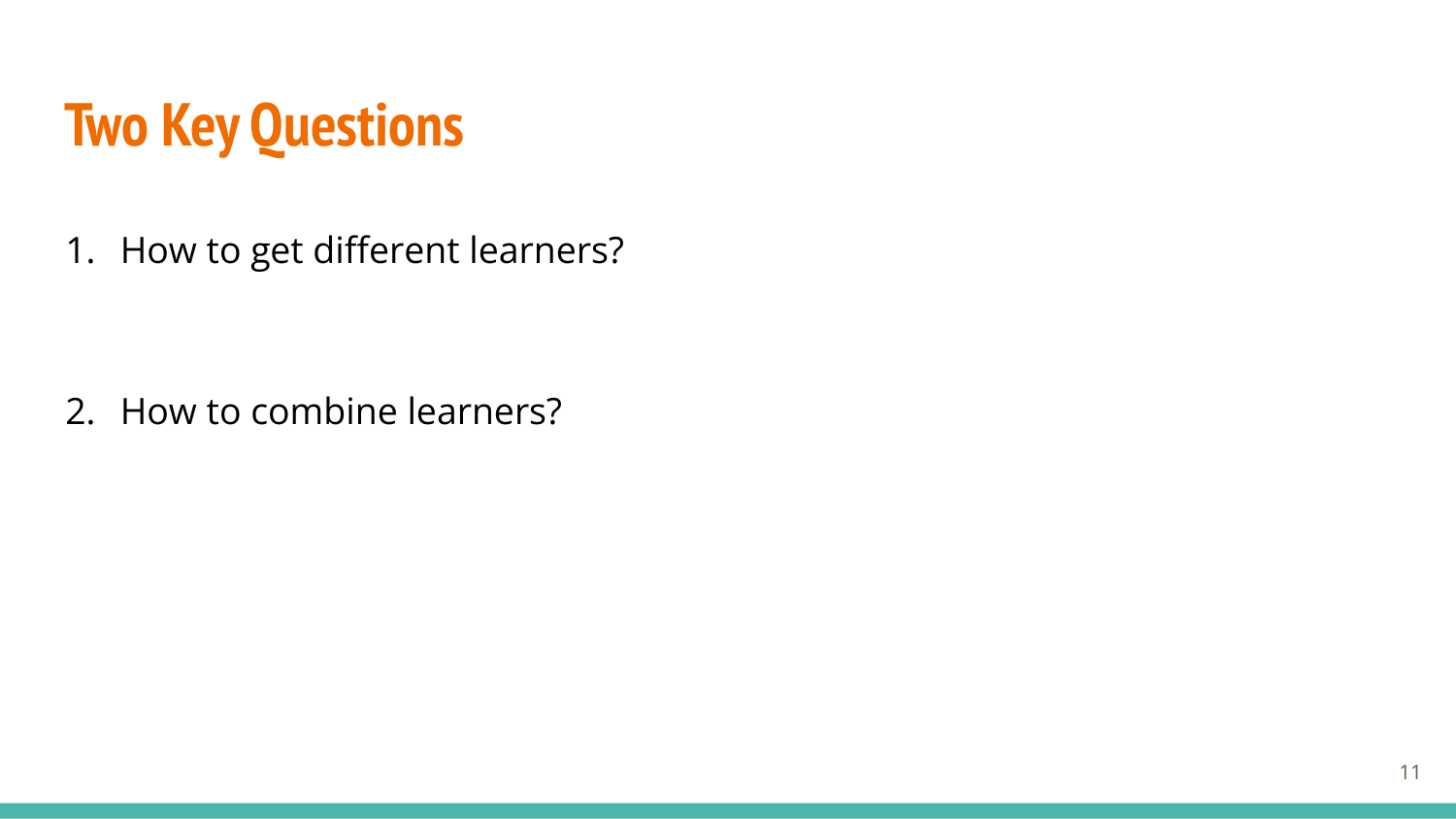

# Two Key Questions
How to get different learners?

How to combine learners?
11